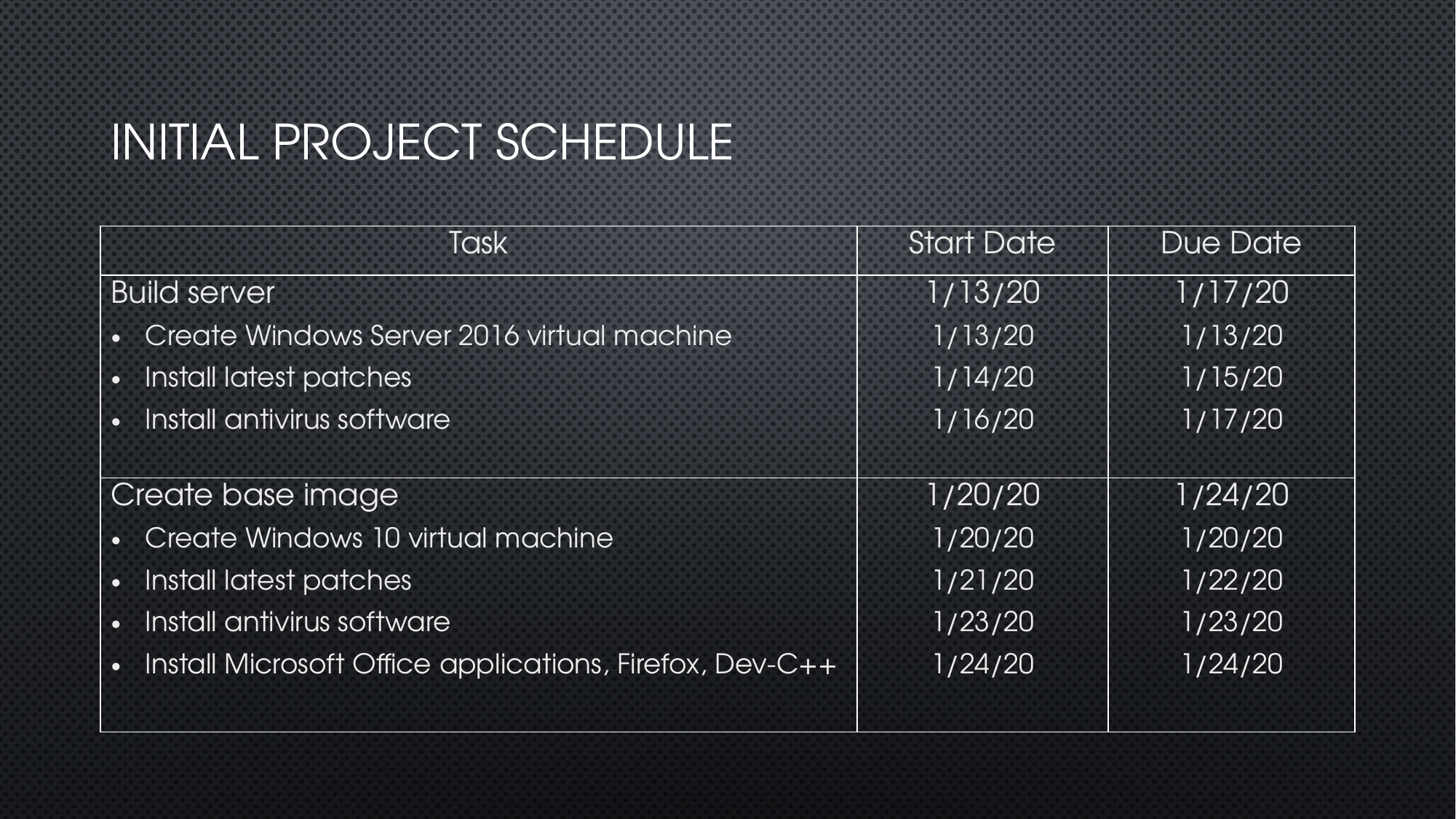

# Initial project schedule
| Task | Start Date | Due Date |
| --- | --- | --- |
| Build server Create Windows Server 2016 virtual machine Install latest patches Install antivirus software | 1/13/20 1/13/20 1/14/20 1/16/20 | 1/17/20 1/13/20 1/15/20 1/17/20 |
| Create base image Create Windows 10 virtual machine Install latest patches Install antivirus software Install Microsoft Office applications, Firefox, Dev-C++ | 1/20/20 1/20/20 1/21/20 1/23/20 1/24/20 | 1/24/20 1/20/20 1/22/20 1/23/20 1/24/20 |